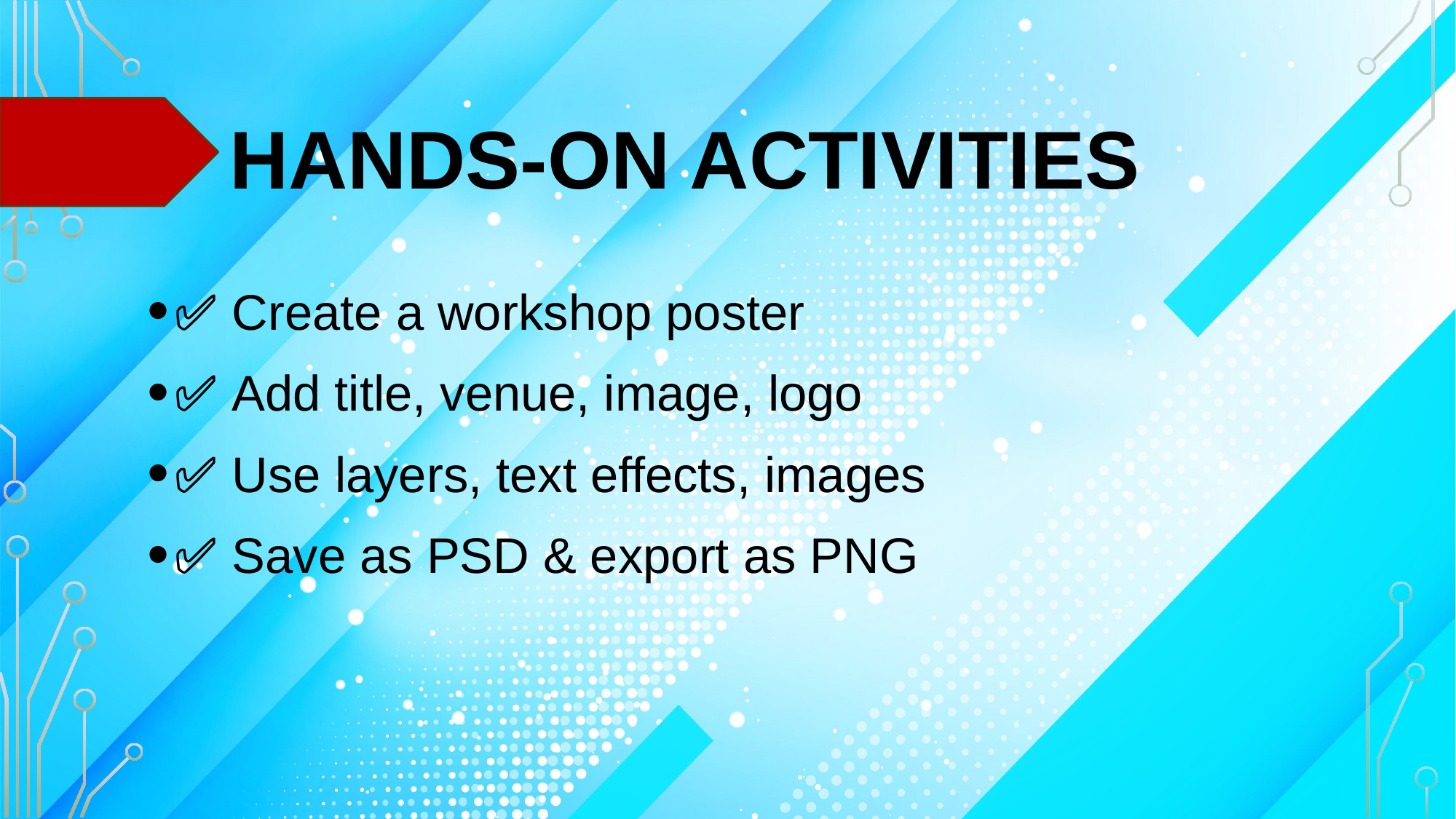

# Hands-On Activities

✅ Create a workshop poster
✅ Add title, venue, image, logo
✅ Use layers, text effects, images
✅ Save as PSD & export as PNG